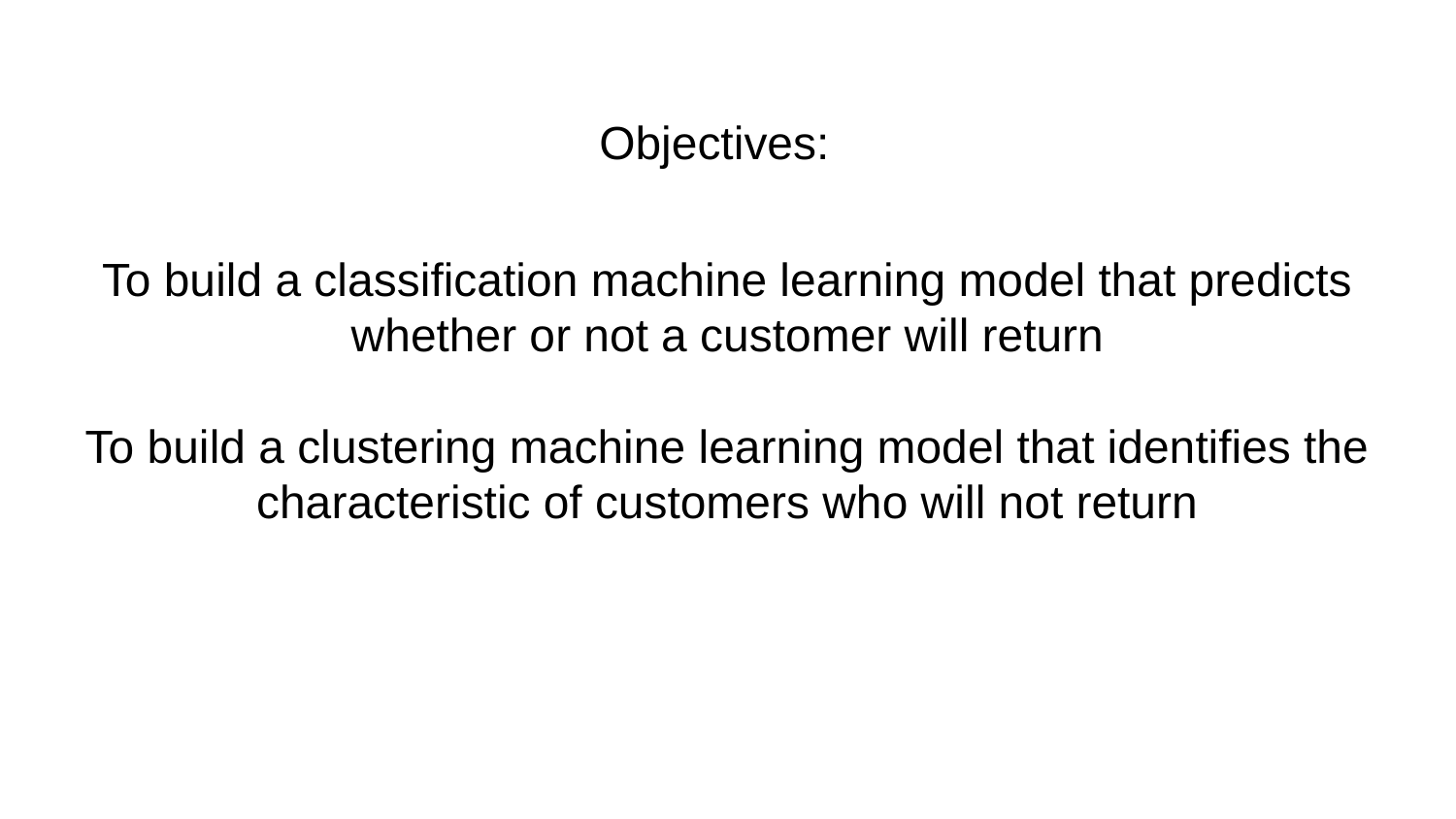

# Objectives:
To build a classification machine learning model that predicts whether or not a customer will return

To build a clustering machine learning model that identifies the characteristic of customers who will not return